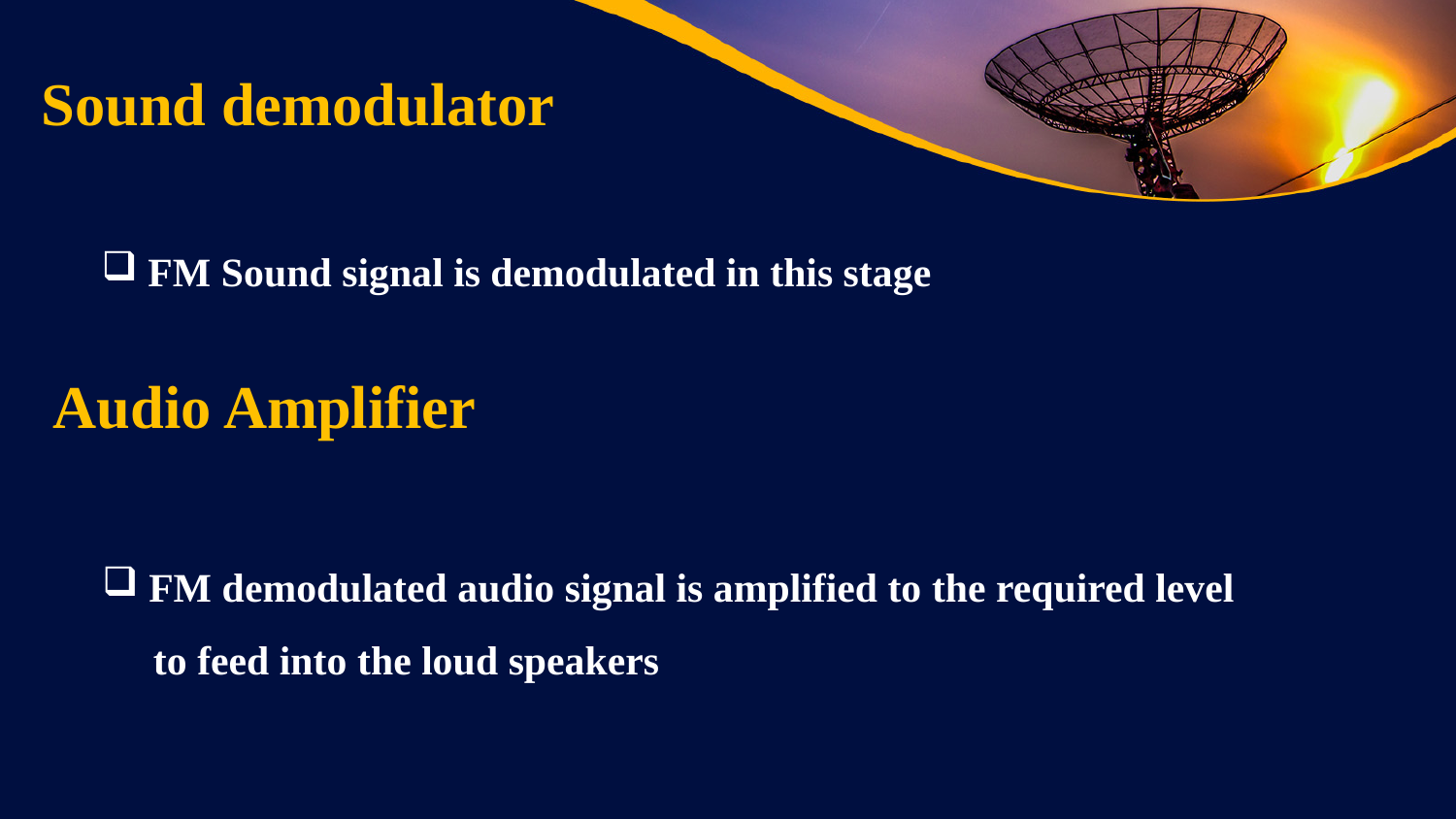

Sound demodulator
 FM Sound signal is demodulated in this stage
Audio Amplifier
 FM demodulated audio signal is amplified to the required level
     to feed into the loud speakers